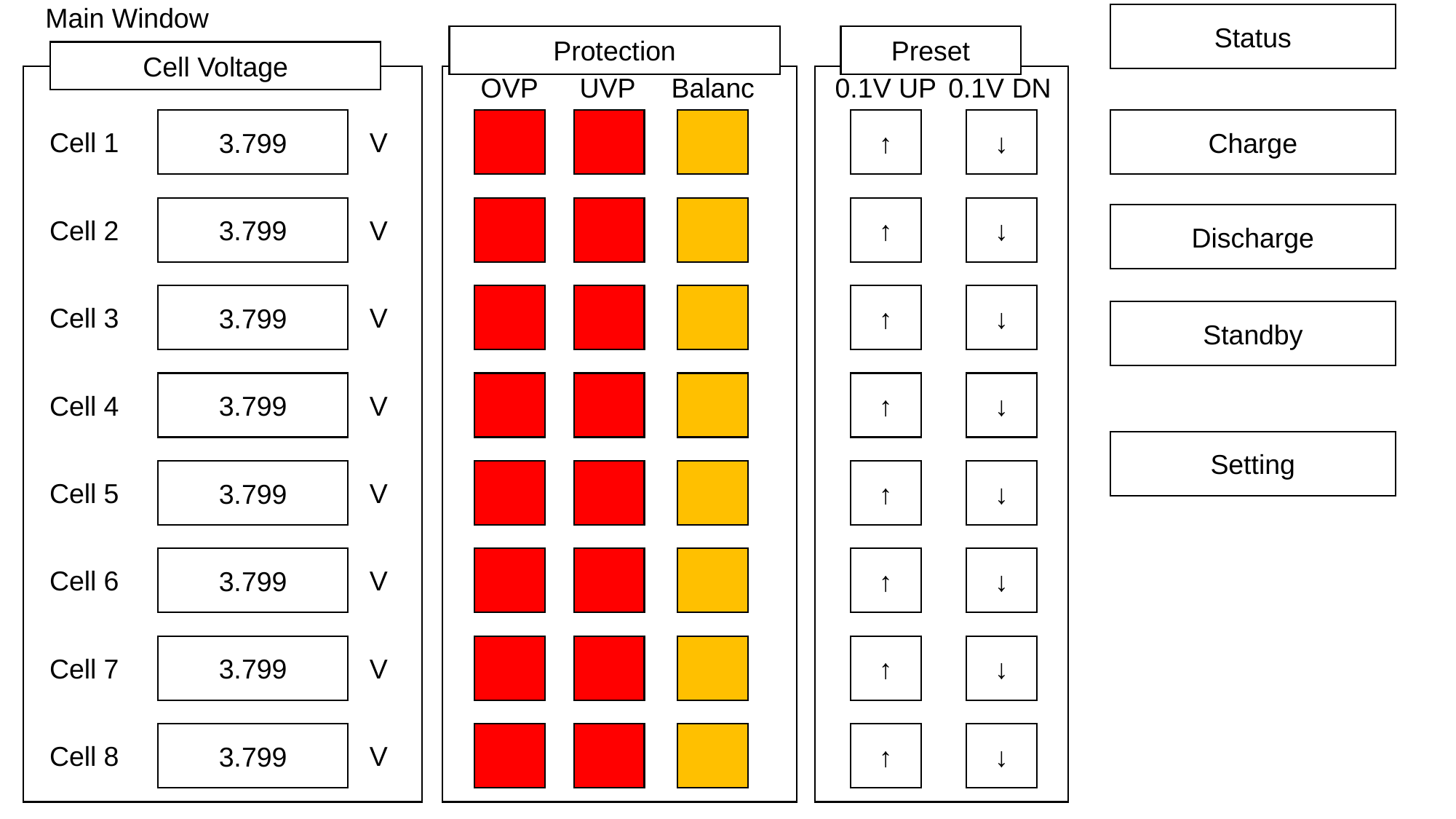

Main Window
Status
Protection
Preset
Cell Voltage
OVP
UVP
Balance
0.1V UP
0.1V DN

3.799

↑
↓
Charge
Cell 1
V
3.799

↑
↓
Discharge
Cell 2
V
3.799

↑
↓
Cell 3
V
Standby
3.799

↑
↓
Cell 4
V
Setting
3.799

↑
↓
Cell 5
V
3.799

↑
↓
Cell 6
V
3.799

↑
↓
Cell 7
V
3.799

↑
↓
Cell 8
V